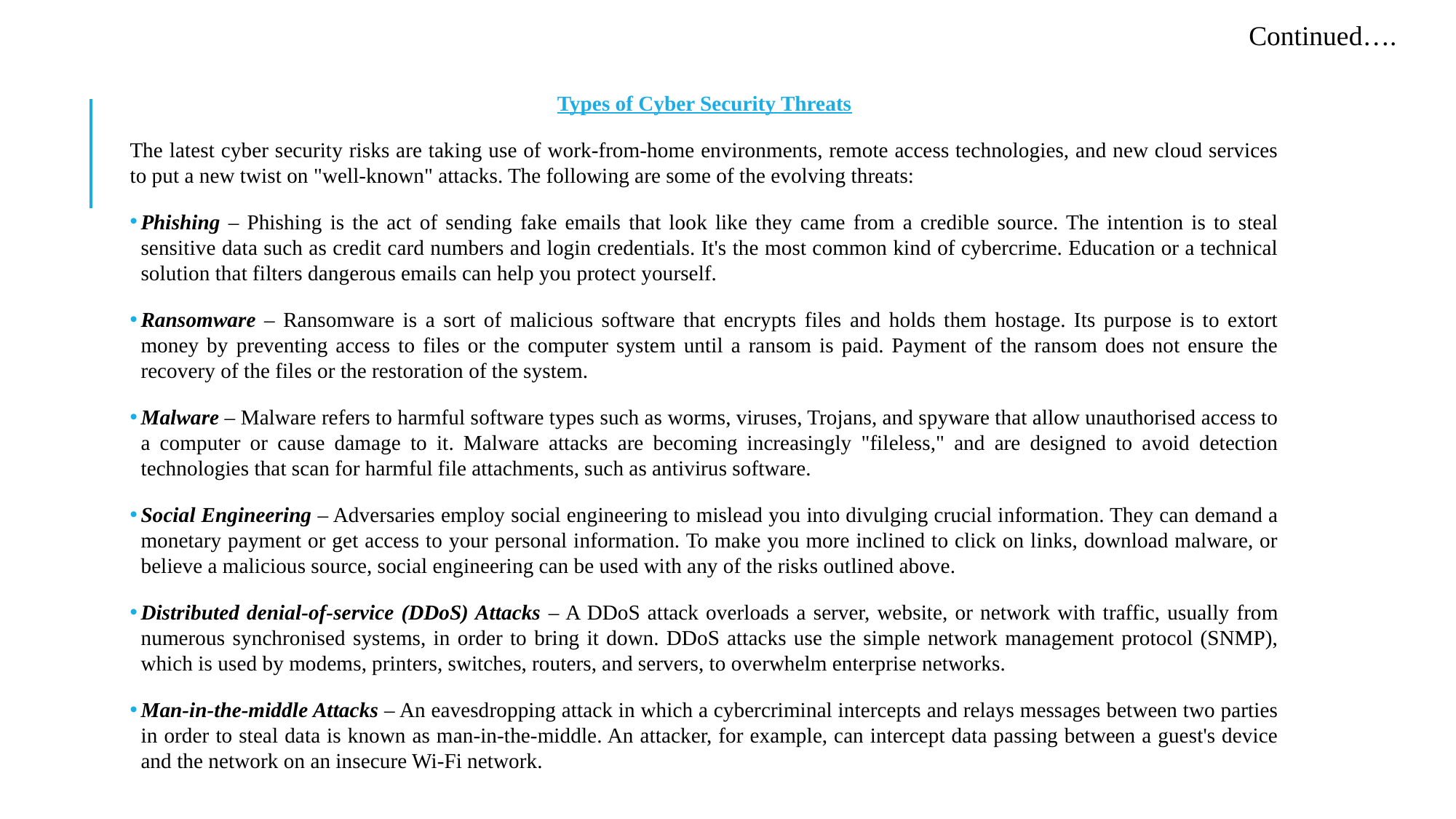

Continued….
Types of Cyber Security Threats
The latest cyber security risks are taking use of work-from-home environments, remote access technologies, and new cloud services to put a new twist on "well-known" attacks. The following are some of the evolving threats:
Phishing – Phishing is the act of sending fake emails that look like they came from a credible source. The intention is to steal sensitive data such as credit card numbers and login credentials. It's the most common kind of cybercrime. Education or a technical solution that filters dangerous emails can help you protect yourself.
Ransomware – Ransomware is a sort of malicious software that encrypts files and holds them hostage. Its purpose is to extort money by preventing access to files or the computer system until a ransom is paid. Payment of the ransom does not ensure the recovery of the files or the restoration of the system.
Malware – Malware refers to harmful software types such as worms, viruses, Trojans, and spyware that allow unauthorised access to a computer or cause damage to it. Malware attacks are becoming increasingly "fileless," and are designed to avoid detection technologies that scan for harmful file attachments, such as antivirus software.
Social Engineering – Adversaries employ social engineering to mislead you into divulging crucial information. They can demand a monetary payment or get access to your personal information. To make you more inclined to click on links, download malware, or believe a malicious source, social engineering can be used with any of the risks outlined above.
Distributed denial-of-service (DDoS) Attacks – A DDoS attack overloads a server, website, or network with traffic, usually from numerous synchronised systems, in order to bring it down. DDoS attacks use the simple network management protocol (SNMP), which is used by modems, printers, switches, routers, and servers, to overwhelm enterprise networks.
Man-in-the-middle Attacks – An eavesdropping attack in which a cybercriminal intercepts and relays messages between two parties in order to steal data is known as man-in-the-middle. An attacker, for example, can intercept data passing between a guest's device and the network on an insecure Wi-Fi network.